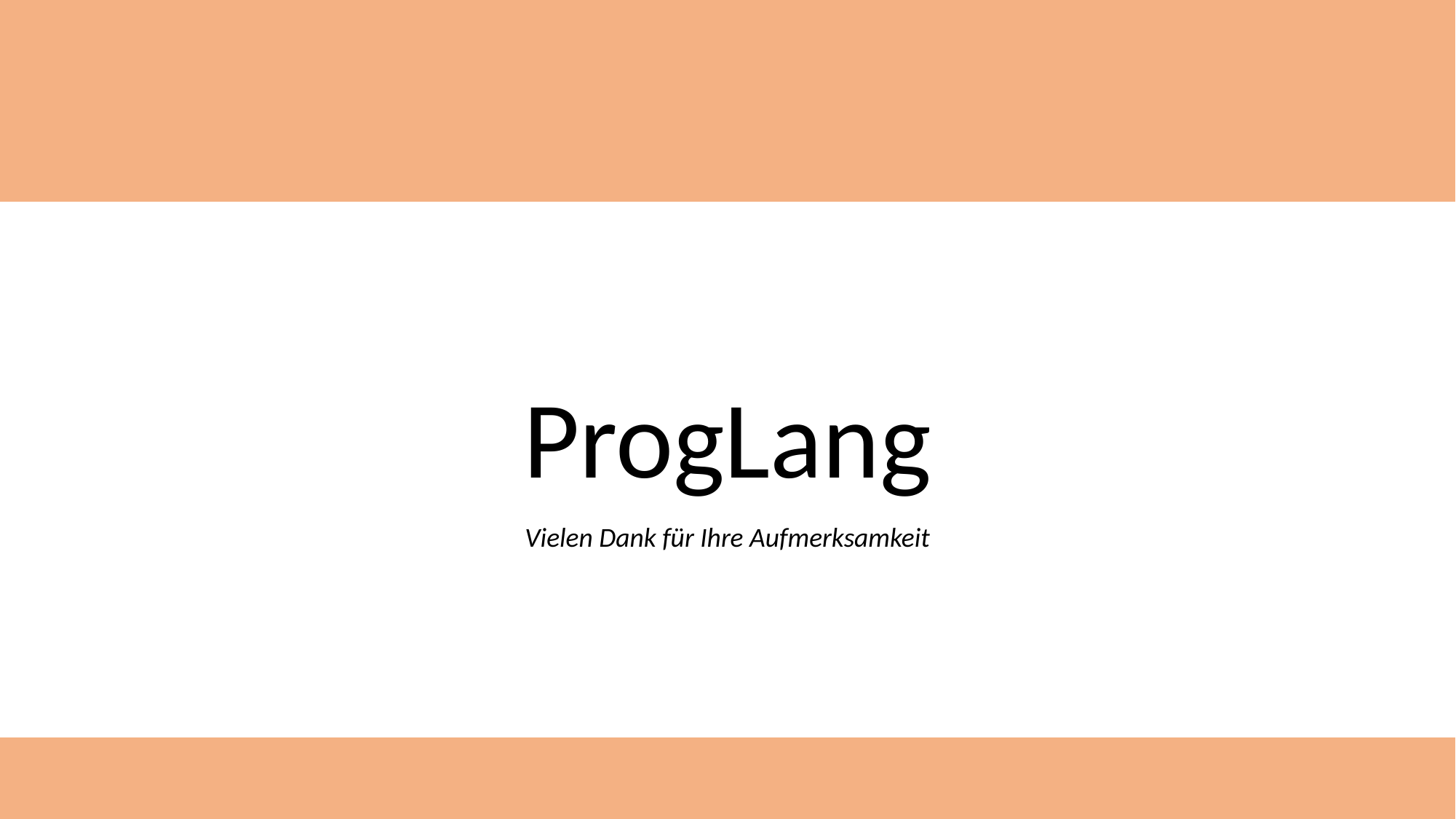

# ProgLang
Vielen Dank für Ihre Aufmerksamkeit